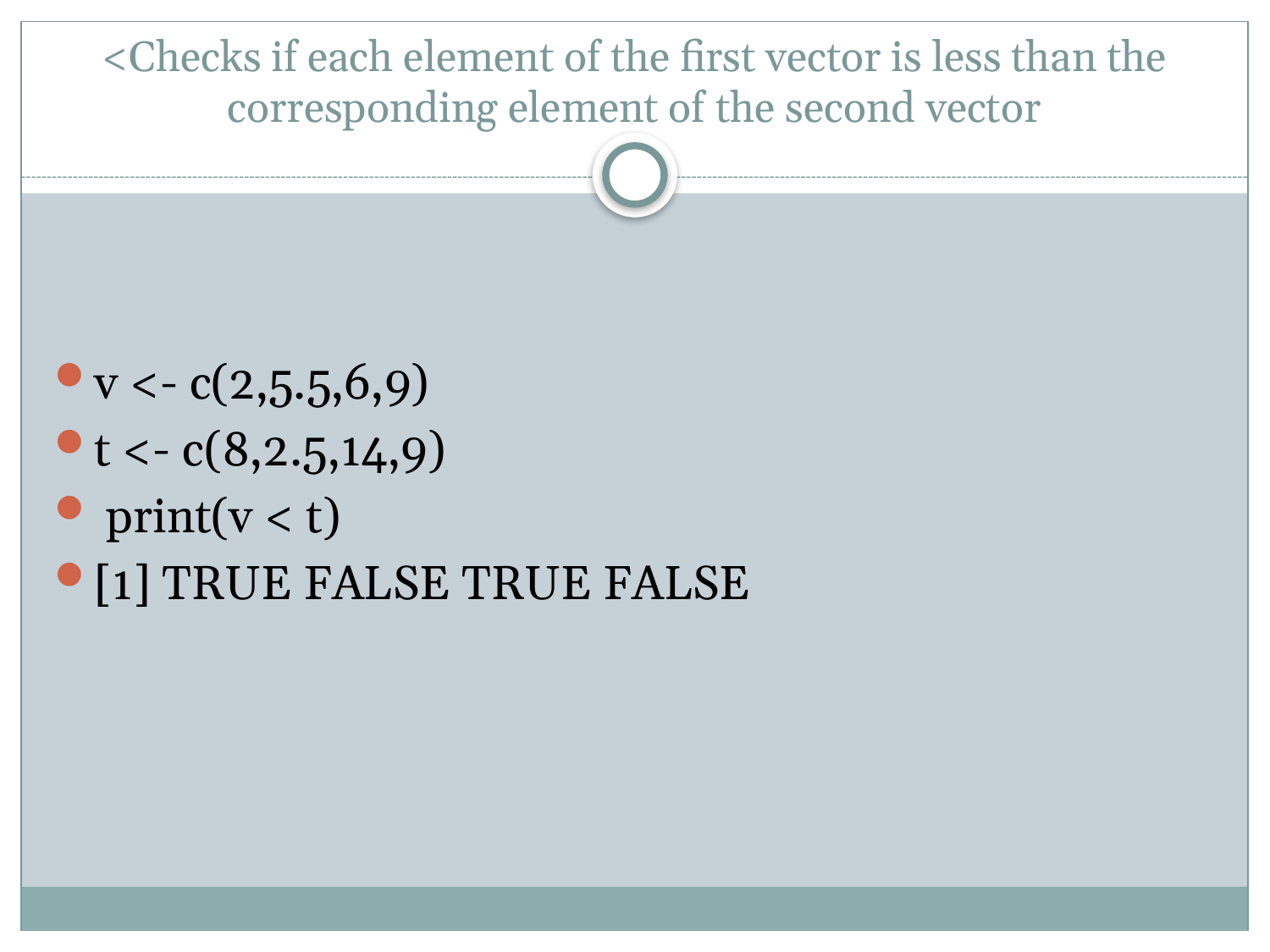

# <Checks if each element of the first vector is less than the corresponding element of the second vector

v <- c(2,5.5,6,9)
t <- c(8,2.5,14,9)
 print(v < t)
[1] TRUE FALSE TRUE FALSE